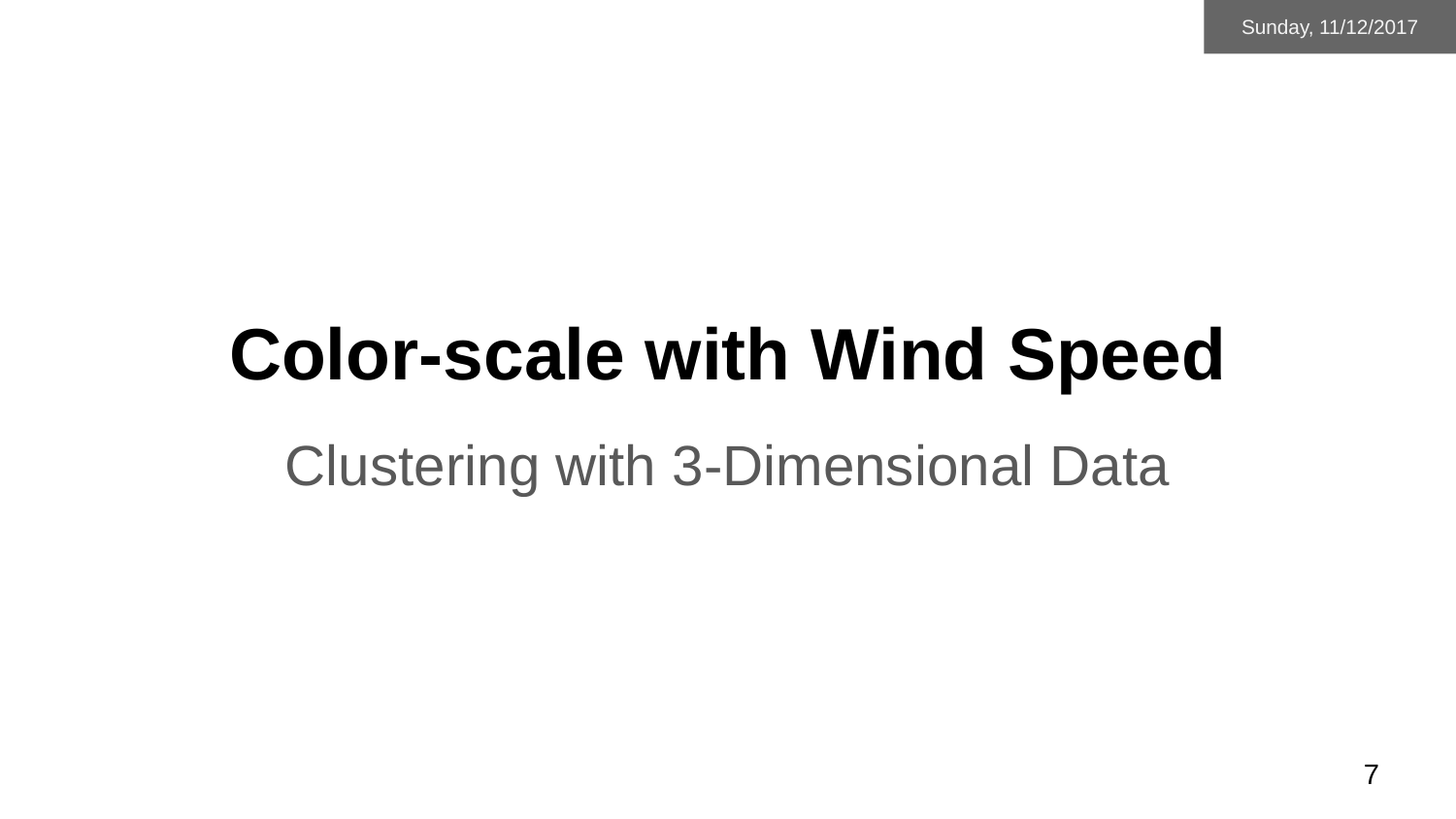

Sunday, 11/12/2017
# Color-scale with Wind Speed
Clustering with 3-Dimensional Data
7